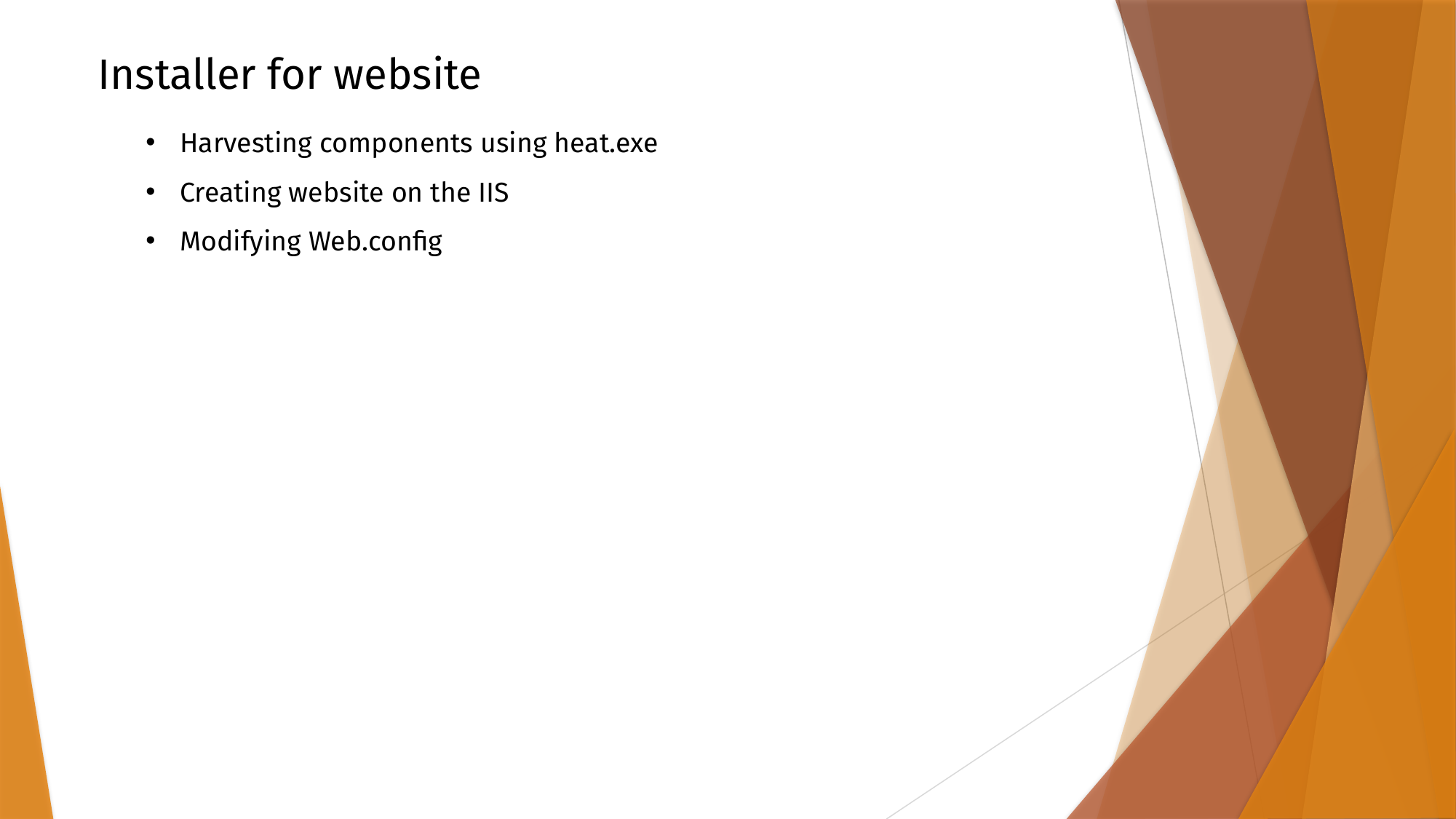

Installer for website
Harvesting components using heat.exe
Creating website on the IIS
Modifying Web.config